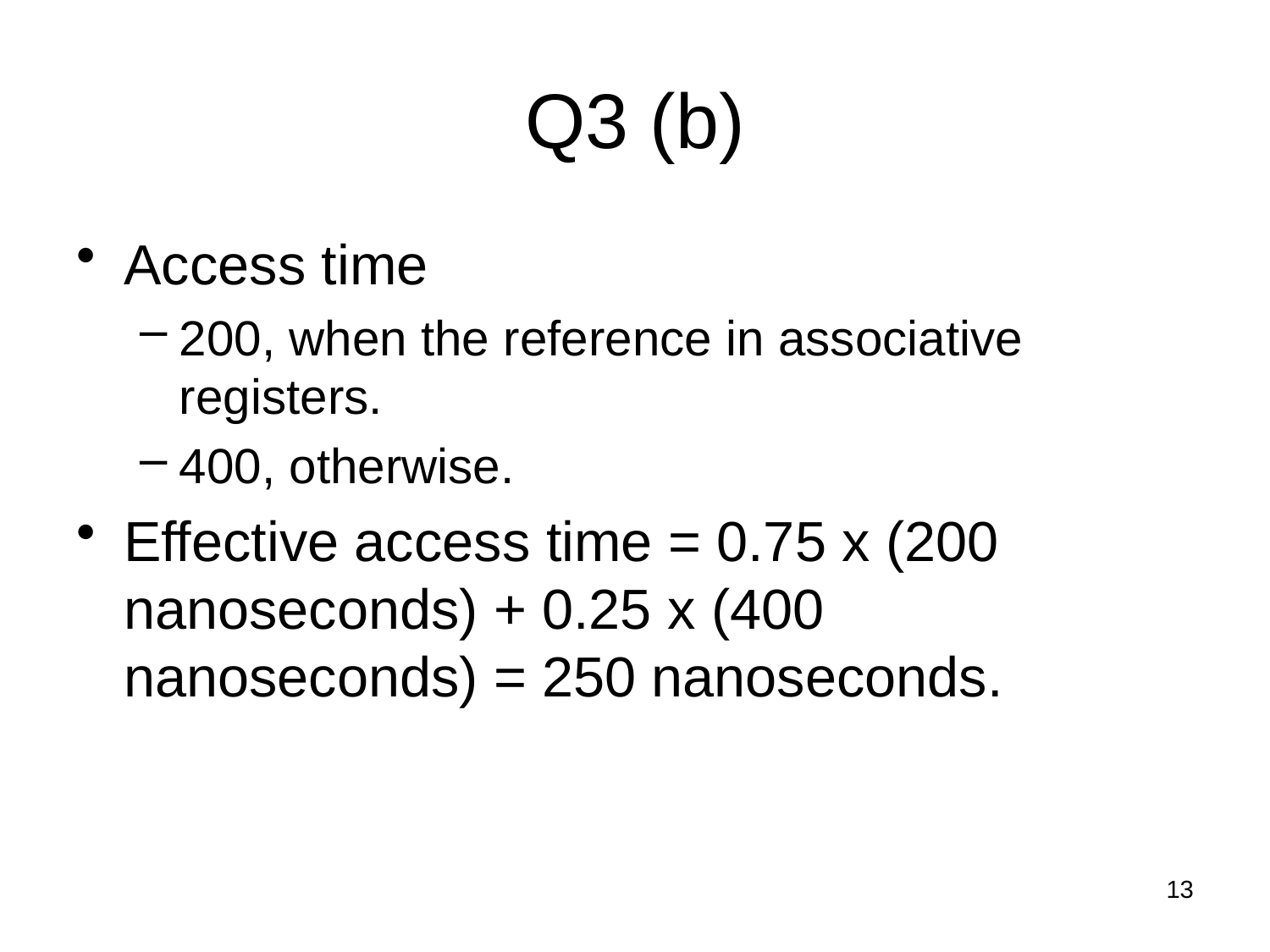

# Q3 (b)
Access time
200, when the reference in associative registers.
400, otherwise.
Effective access time = 0.75 x (200 nanoseconds) + 0.25 x (400 nanoseconds) = 250 nanoseconds.
13